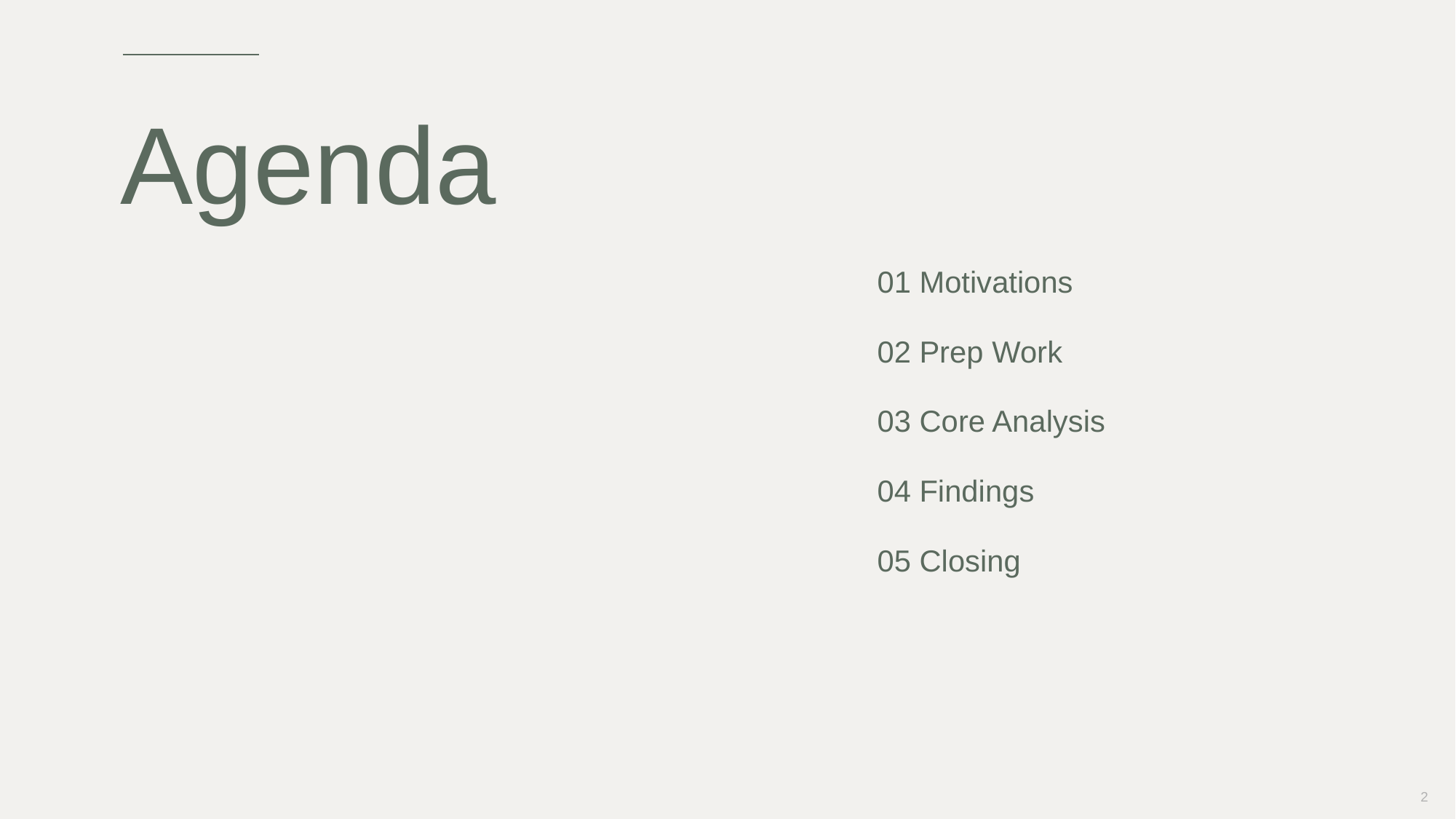

# Agenda
01 Motivations
02 Prep Work
03 Core Analysis
04 Findings
05 Closing

2